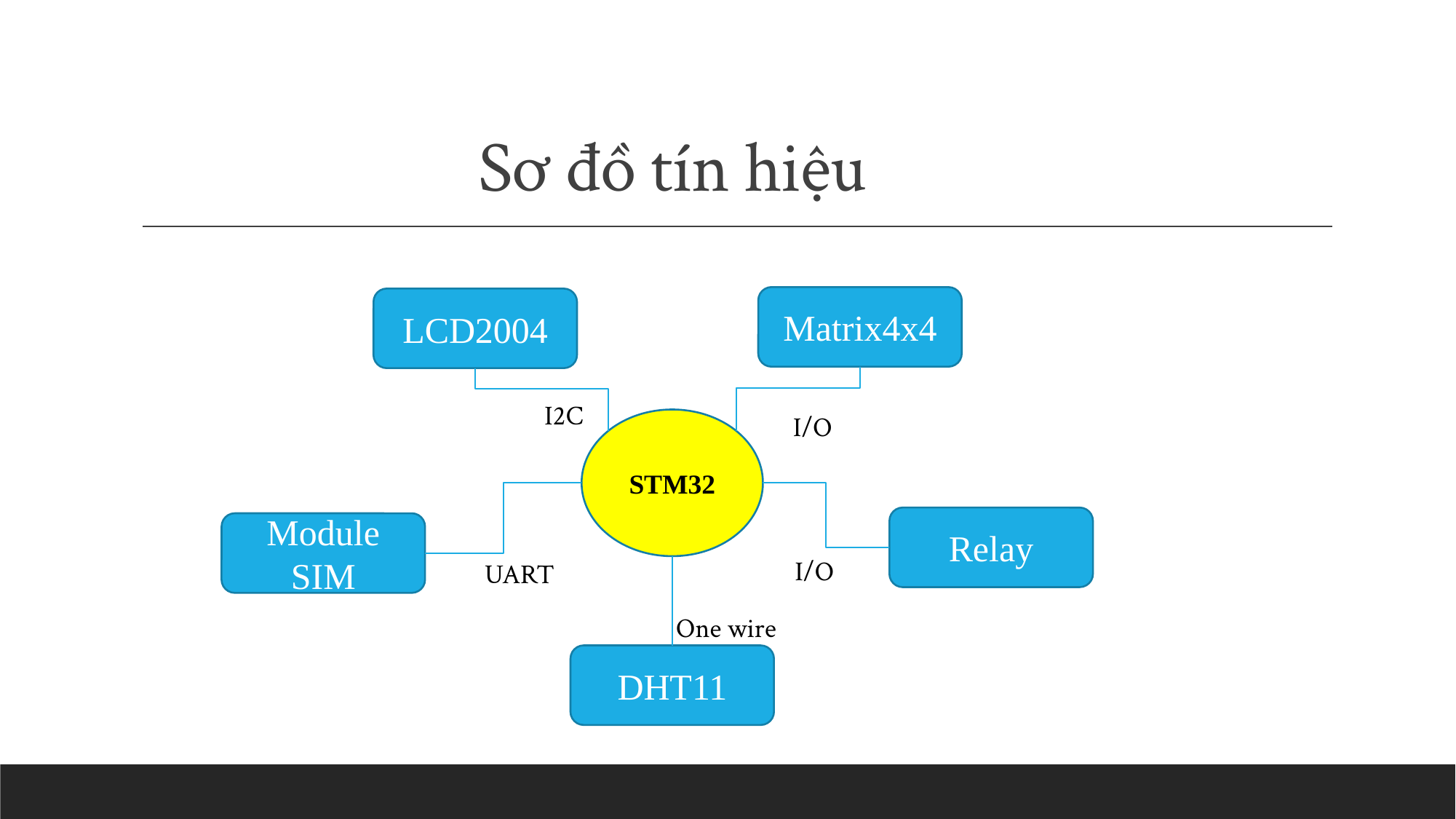

# Sơ đồ tín hiệu
Matrix4x4
LCD2004
I2C
I/O
STM32
Relay
Module SIM
I/O
UART
One wire
DHT11